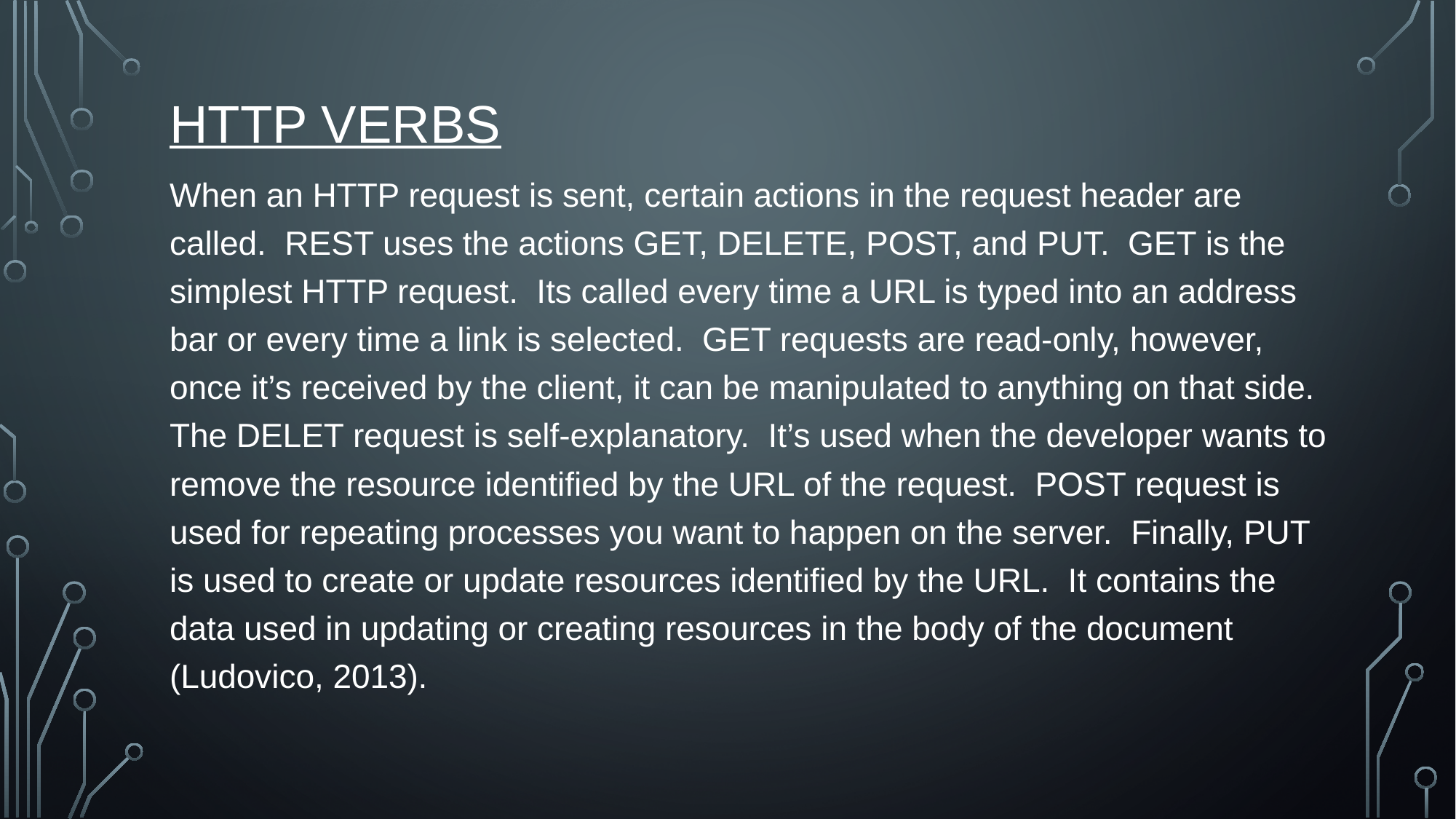

# HTTP Verbs
When an HTTP request is sent, certain actions in the request header are called.  REST uses the actions GET, DELETE, POST, and PUT.  GET is the simplest HTTP request.  Its called every time a URL is typed into an address bar or every time a link is selected.  GET requests are read-only, however, once it’s received by the client, it can be manipulated to anything on that side.  The DELET request is self-explanatory.  It’s used when the developer wants to remove the resource identified by the URL of the request.  POST request is used for repeating processes you want to happen on the server.  Finally, PUT is used to create or update resources identified by the URL.  It contains the data used in updating or creating resources in the body of the document (Ludovico, 2013).